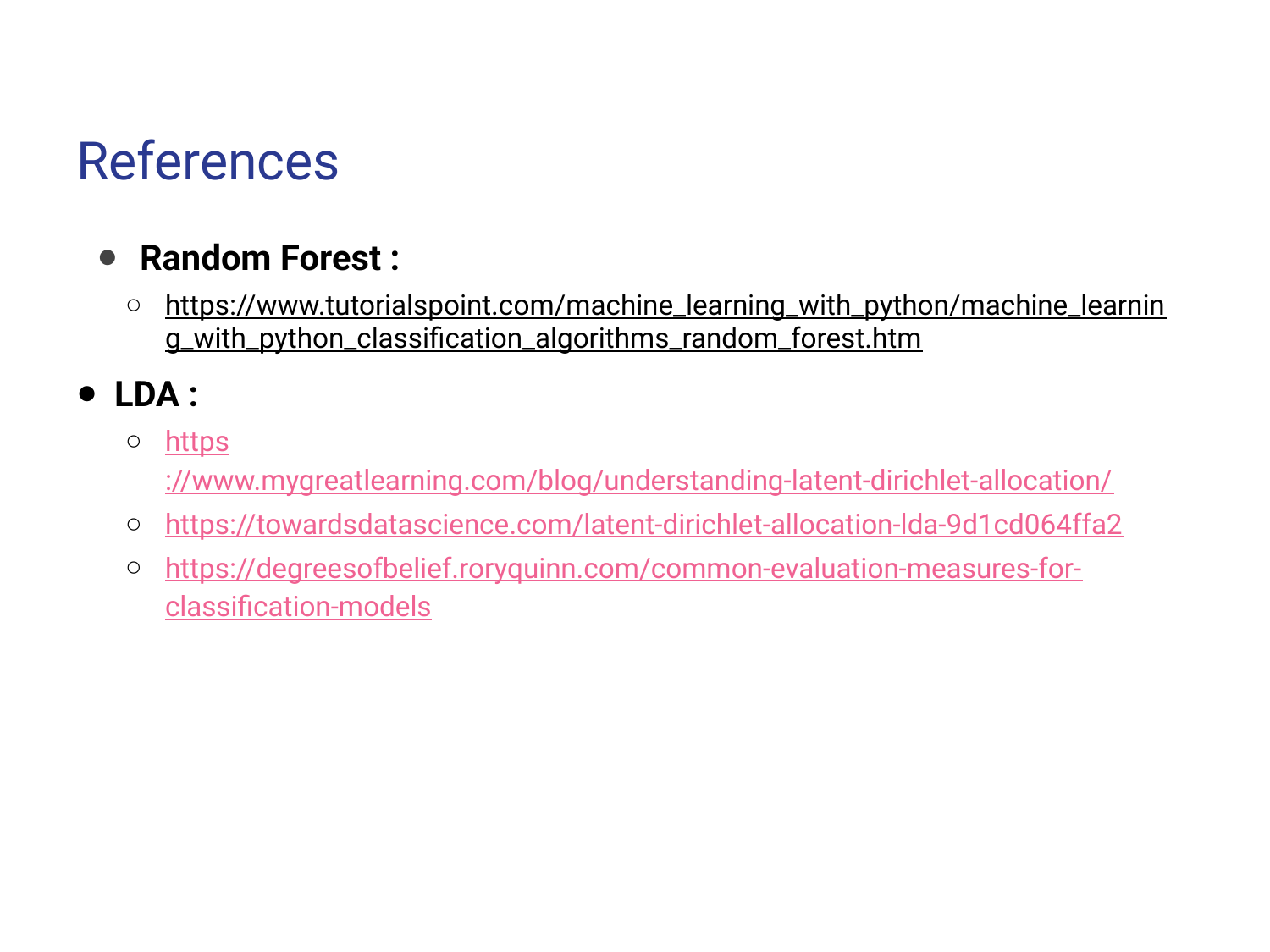

# References
Random Forest :
https://www.tutorialspoint.com/machine_learning_with_python/machine_learning_with_python_classification_algorithms_random_forest.htm
LDA :
https://www.mygreatlearning.com/blog/understanding-latent-dirichlet-allocation/
https://towardsdatascience.com/latent-dirichlet-allocation-lda-9d1cd064ffa2
https://degreesofbelief.roryquinn.com/common-evaluation-measures-for-classification-models